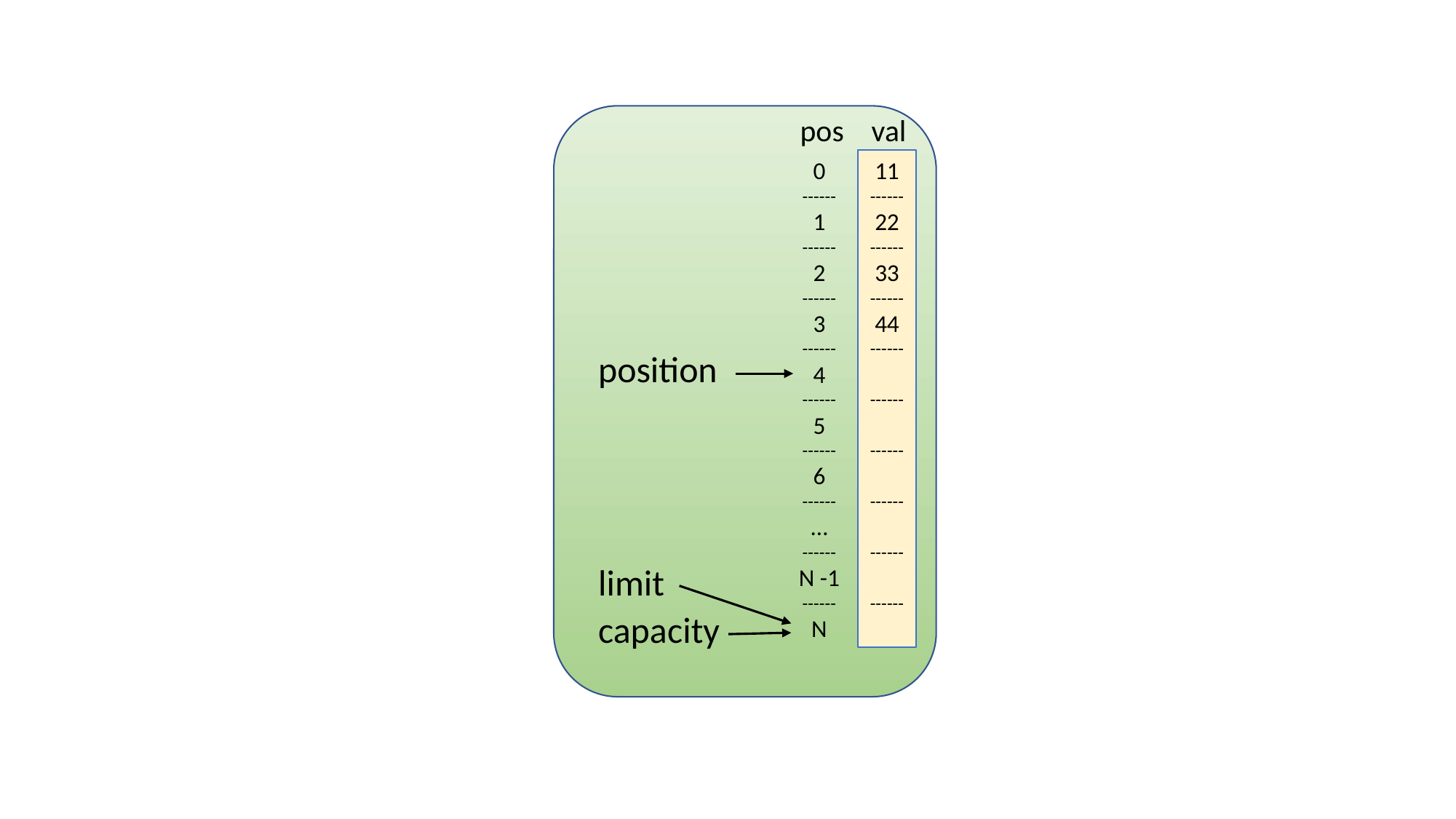

pos    val
0
------
1
------
2
------
3
------
4
------
5
------
6
------
…
------
N -1
------
N
11
------
22
------
33
------
44
------

------

------

------

------

------

position
limit
capacity